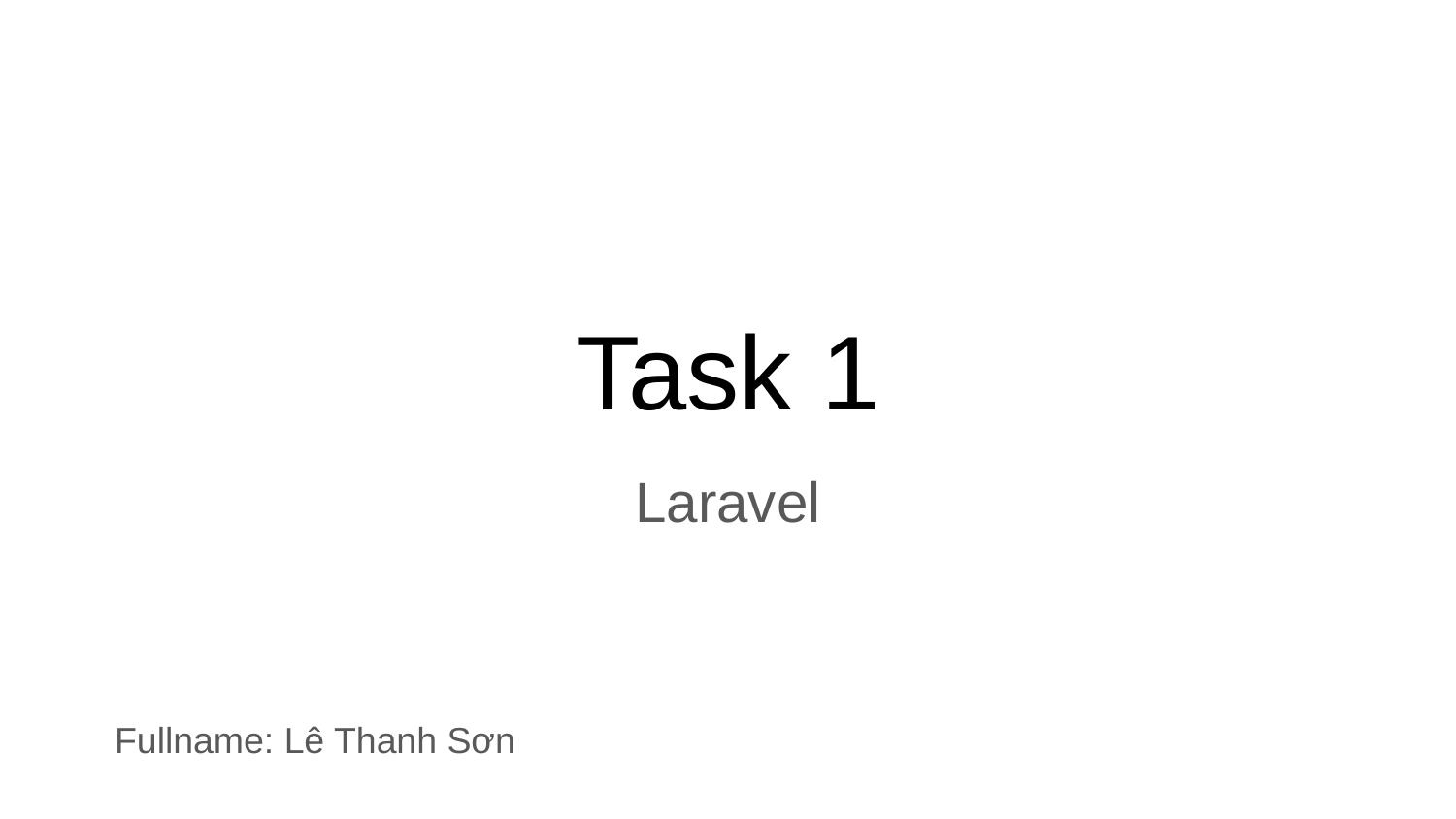

# Task 1
Laravel
Fullname: Lê Thanh Sơn